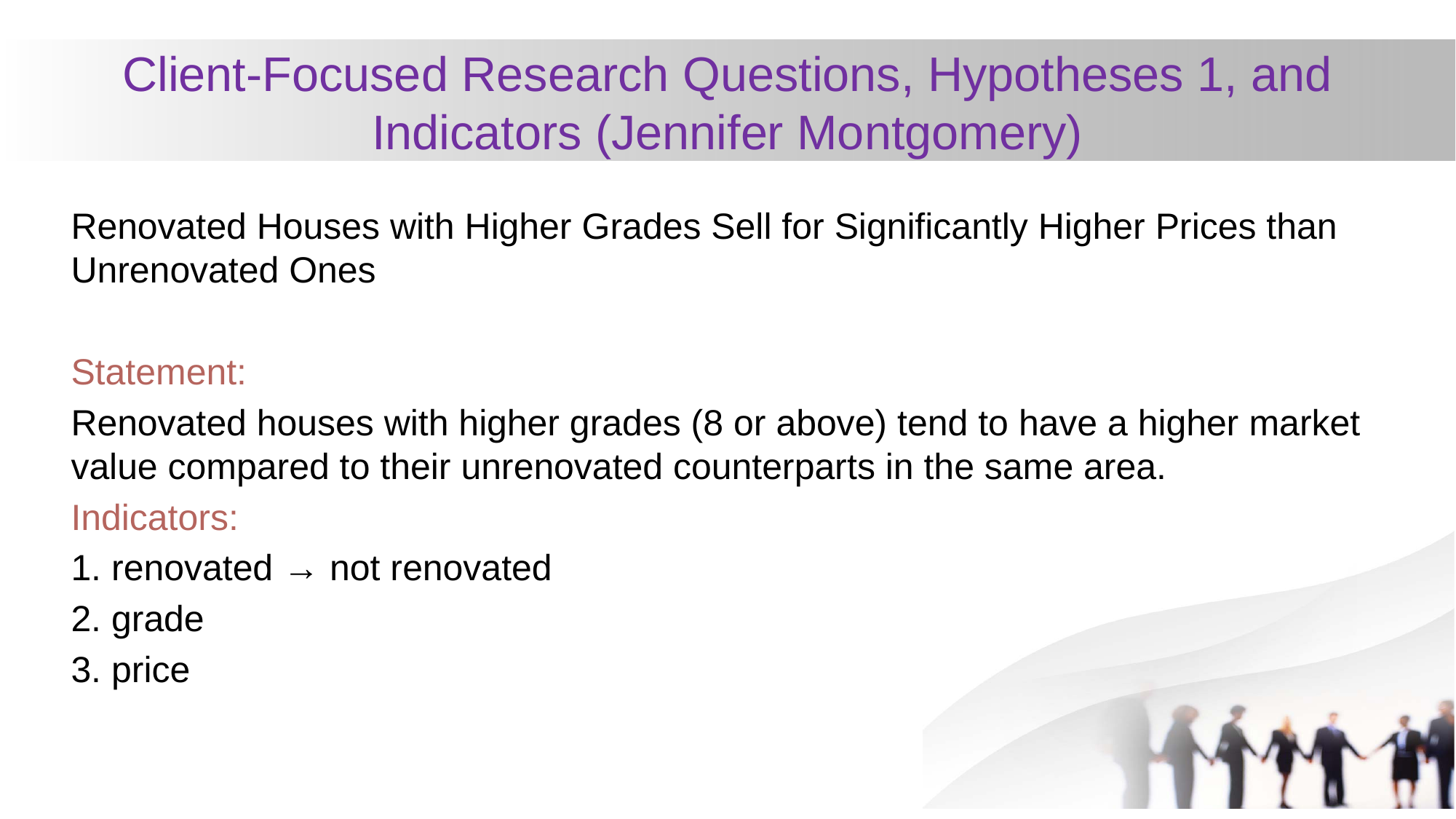

# Client-Focused Research Questions, Hypotheses 1, and Indicators (Jennifer Montgomery)
Renovated Houses with Higher Grades Sell for Significantly Higher Prices than Unrenovated Ones

Statement:
Renovated houses with higher grades (8 or above) tend to have a higher market value compared to their unrenovated counterparts in the same area.
Indicators:
1. renovated → not renovated
2. grade
3. price